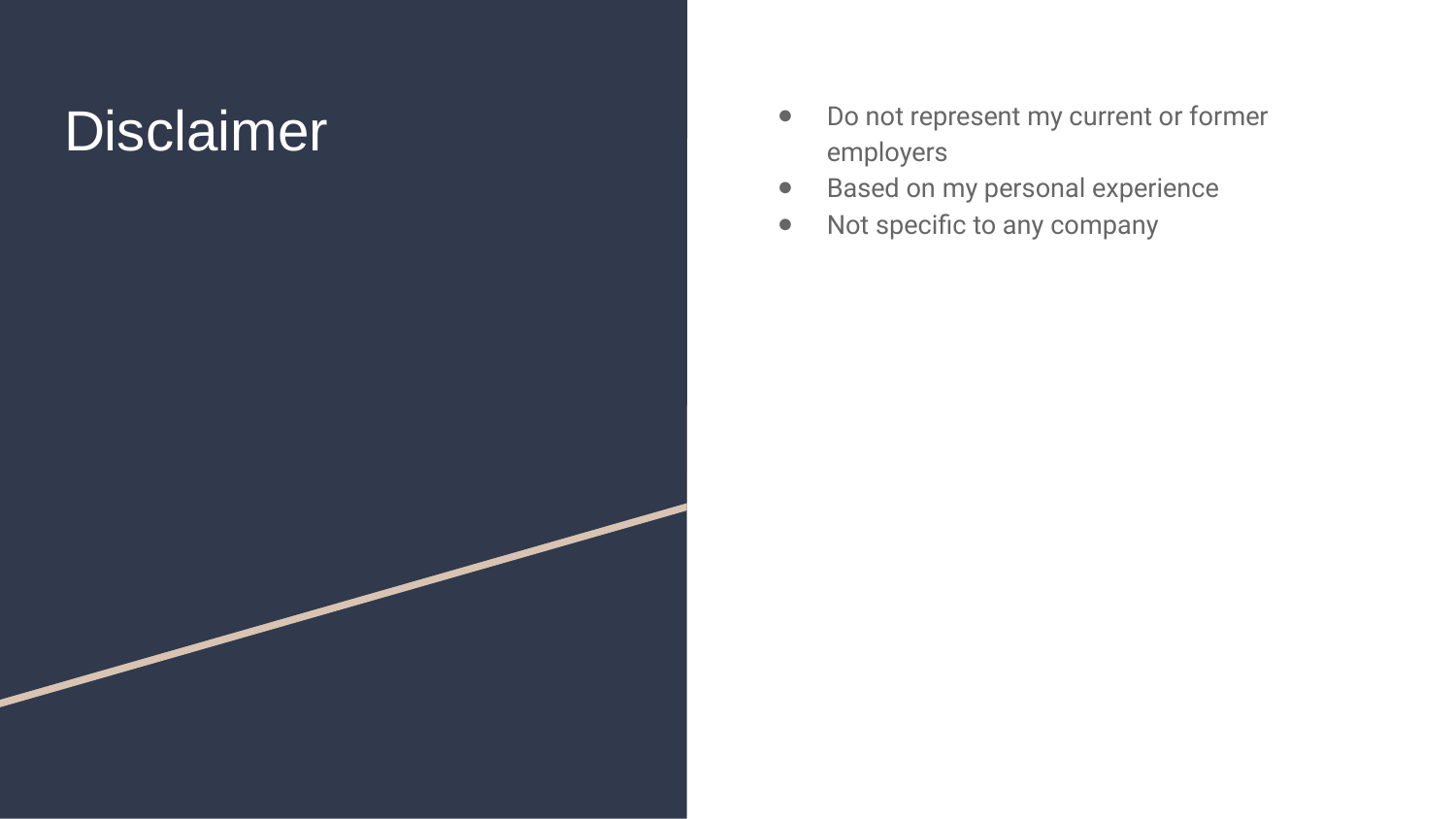

# Disclaimer
Do not represent my current or former employers
Based on my personal experience
Not specific to any company